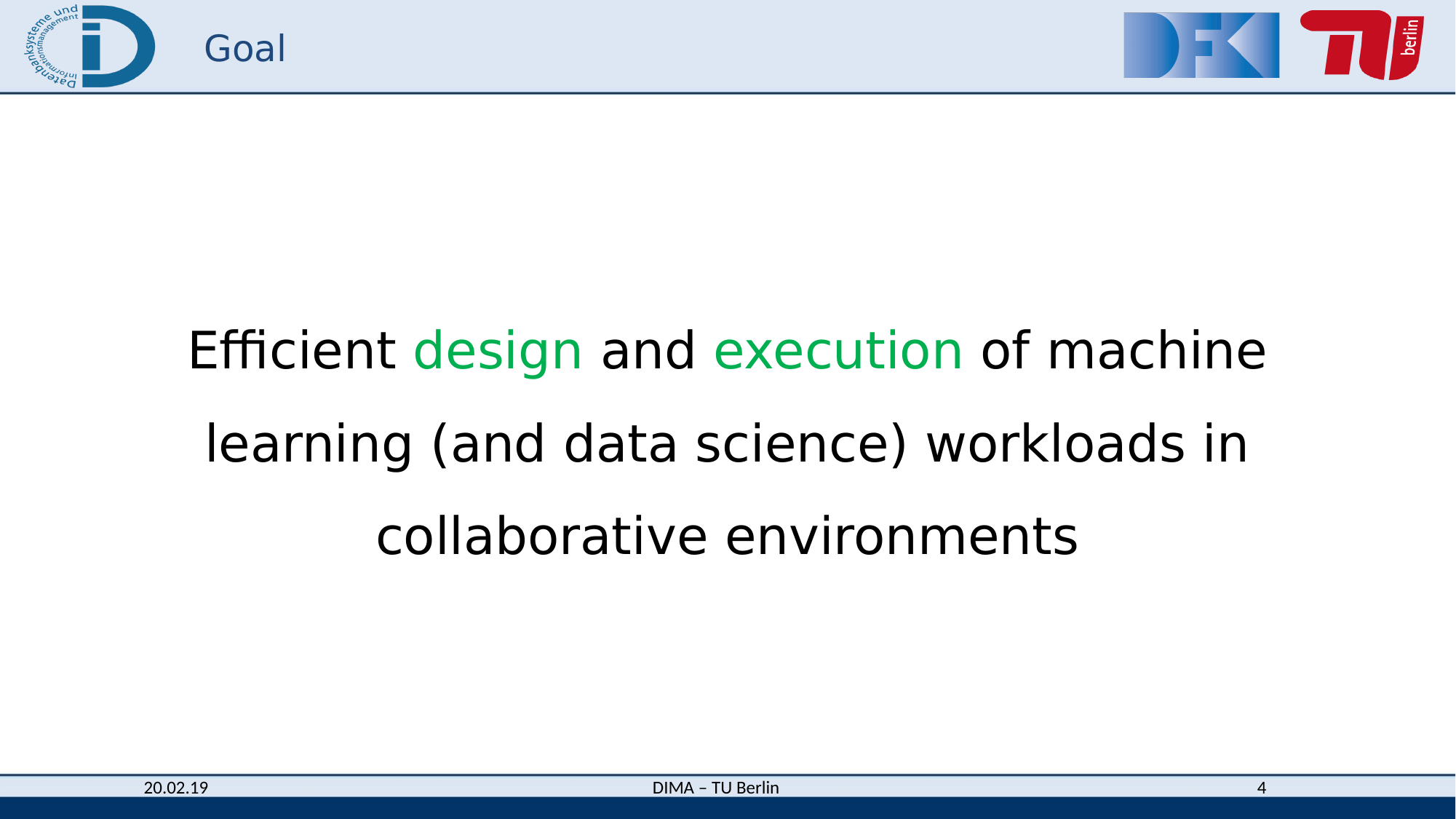

# Goal

Efficient design and execution of machine learning (and data science) workloads in collaborative environments